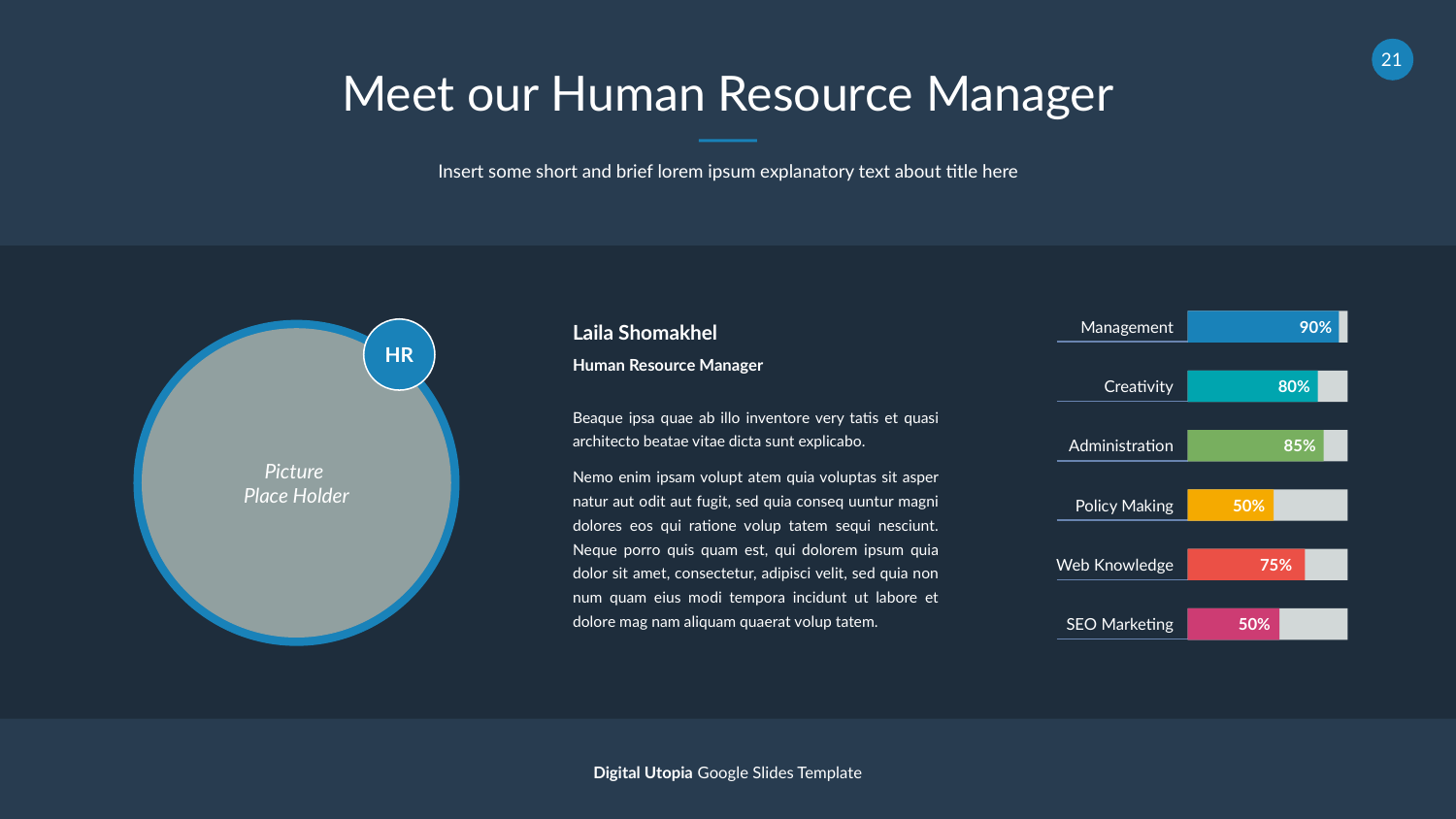

Meet our Human Resource Manager
Insert some short and brief lorem ipsum explanatory text about title here

Management
90%

Creativity
80%

Administration
85%

Policy Making
50%

Web Knowledge
75%

SEO Marketing
50%

Laila Shomakhel

HR
Human Resource Manager
Beaque ipsa quae ab illo inventore very tatis et quasi architecto beatae vitae dicta sunt explicabo.
Nemo enim ipsam volupt atem quia voluptas sit asper natur aut odit aut fugit, sed quia conseq uuntur magni dolores eos qui ratione volup tatem sequi nesciunt. Neque porro quis quam est, qui dolorem ipsum quia dolor sit amet, consectetur, adipisci velit, sed quia non num quam eius modi tempora incidunt ut labore et dolore mag nam aliquam quaerat volup tatem.
Picture
Place Holder